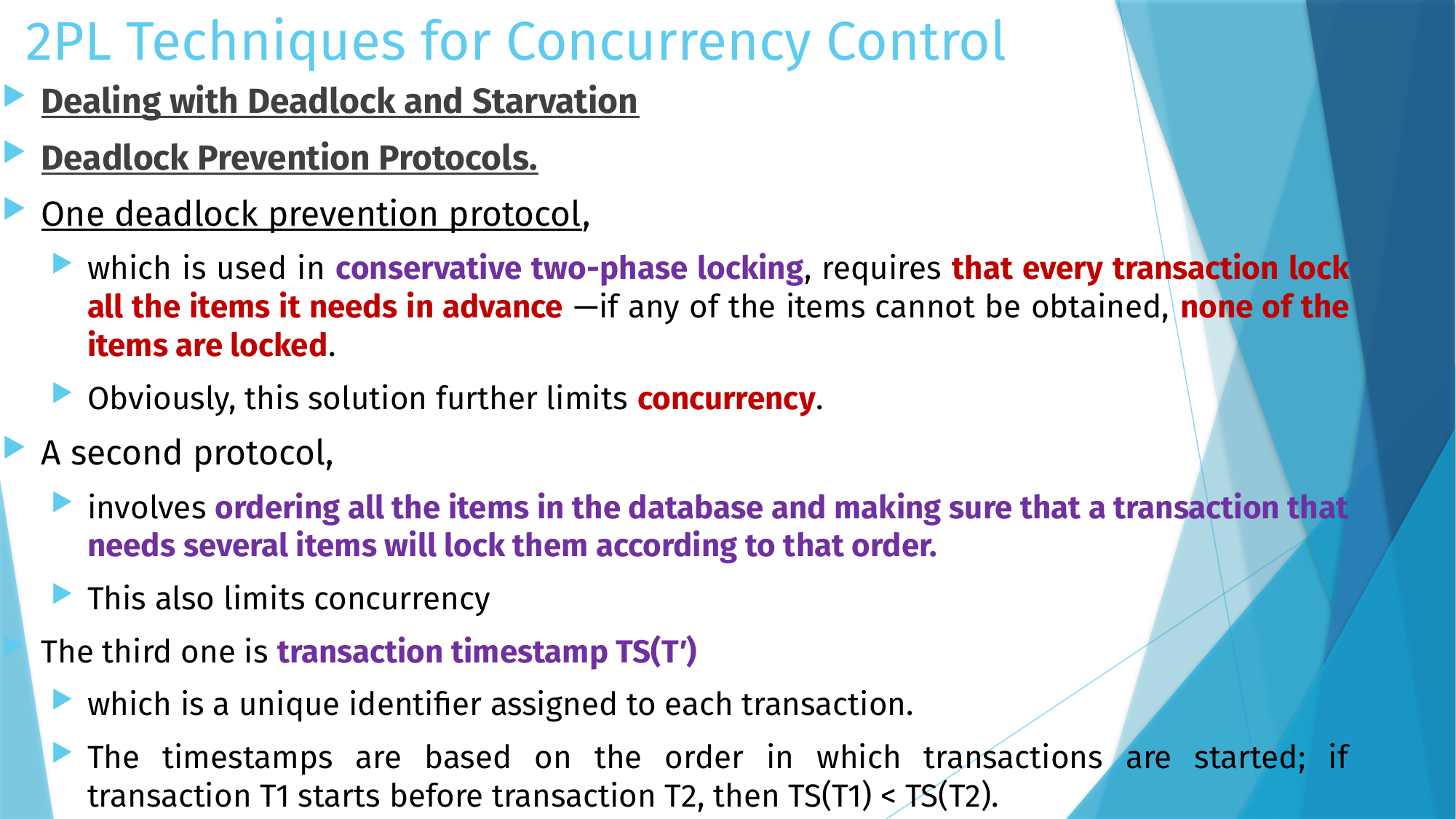

# 2PL Techniques for Concurrency Control
Dealing with Deadlock and Starvation
Deadlock Prevention Protocols.
One deadlock prevention protocol,
which is used in conservative two-phase locking, requires that every transaction lock all the items it needs in advance —if any of the items cannot be obtained, none of the items are locked.
Obviously, this solution further limits concurrency.
A second protocol,
involves ordering all the items in the database and making sure that a transaction that needs several items will lock them according to that order.
This also limits concurrency
The third one is transaction timestamp TS(T′)
which is a unique identifier assigned to each transaction.
The timestamps are based on the order in which transactions are started; if transaction T1 starts before transaction T2, then TS(T1) < TS(T2).